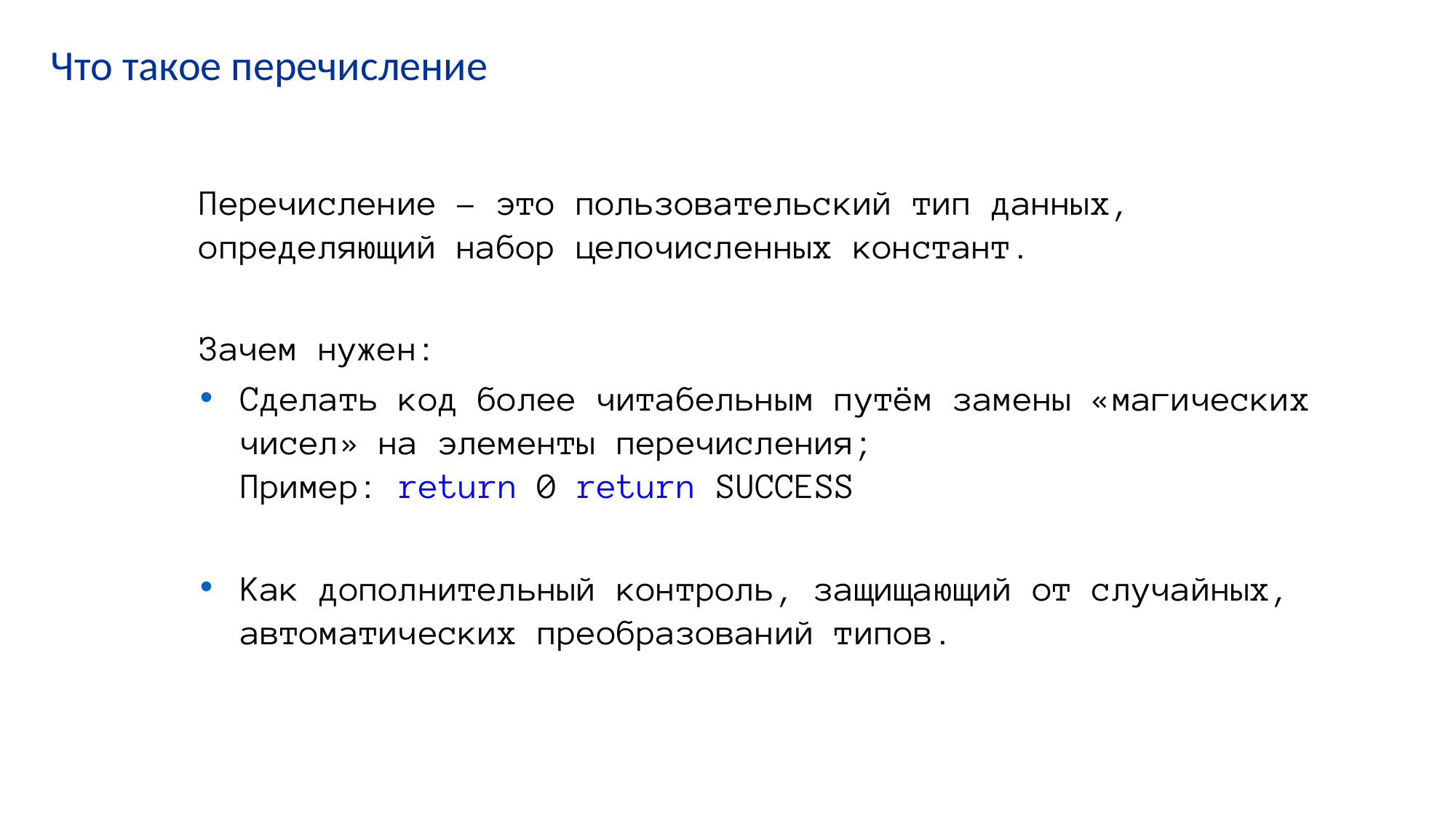

# Что такое перечисление
Перечисление – это пользовательский тип данных, определяющий набор целочисленных констант.

Зачем нужен:
Сделать код более читабельным путём замены «магических чисел» на элементы перечисления;
Пример: return 0 return SUCCESS

Как дополнительный контроль, защищающий от случайных, автоматических преобразований типов.